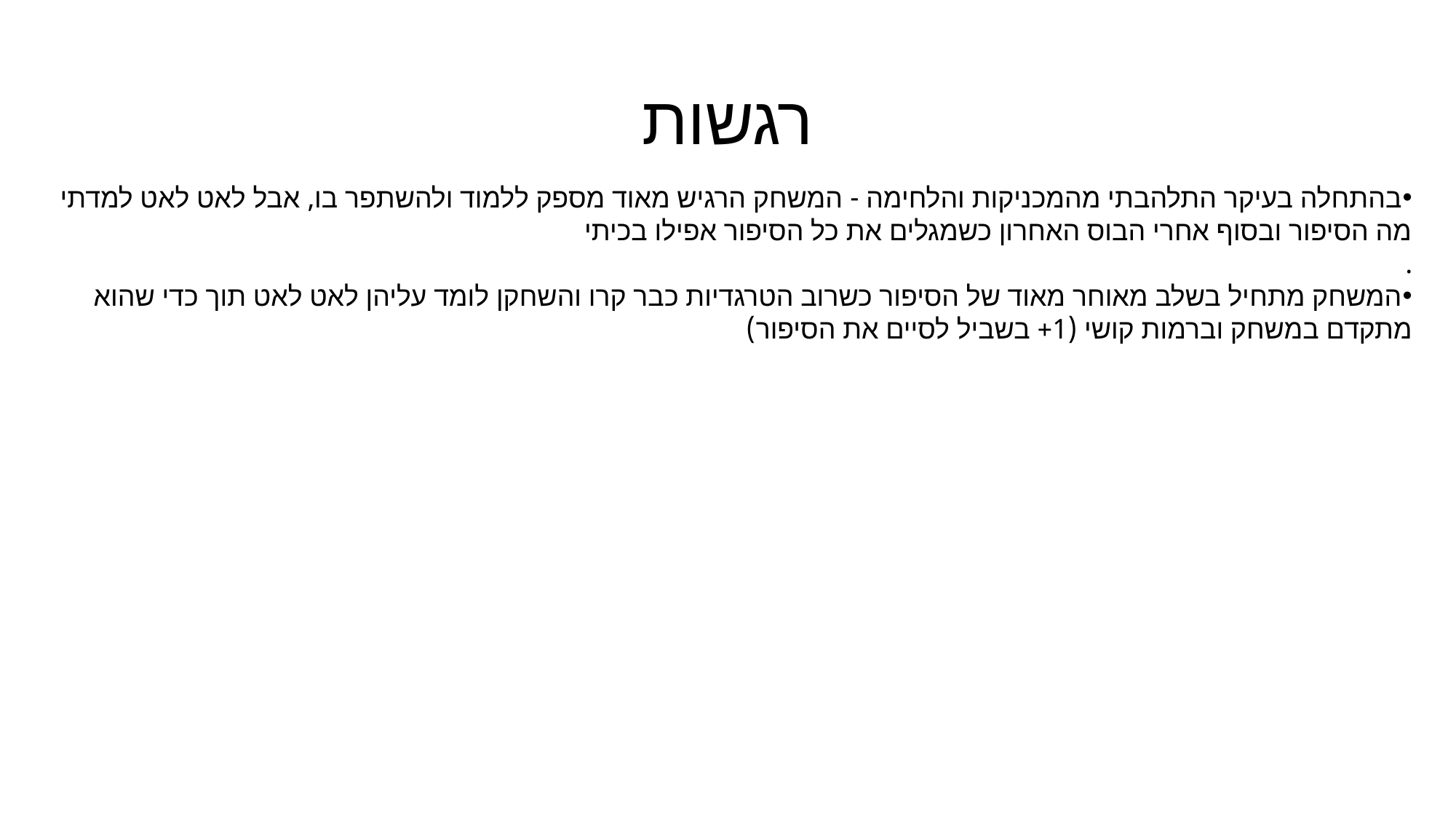

# רגשות
בהתחלה בעיקר התלהבתי מהמכניקות והלחימה - המשחק הרגיש מאוד מספק ללמוד ולהשתפר בו, אבל לאט לאט למדתי מה הסיפור ובסוף אחרי הבוס האחרון כשמגלים את כל הסיפור אפילו בכיתי
.
המשחק מתחיל בשלב מאוחר מאוד של הסיפור כשרוב הטרגדיות כבר קרו והשחקן לומד עליהן לאט לאט תוך כדי שהוא מתקדם במשחק וברמות קושי (1+ בשביל לסיים את הסיפור)